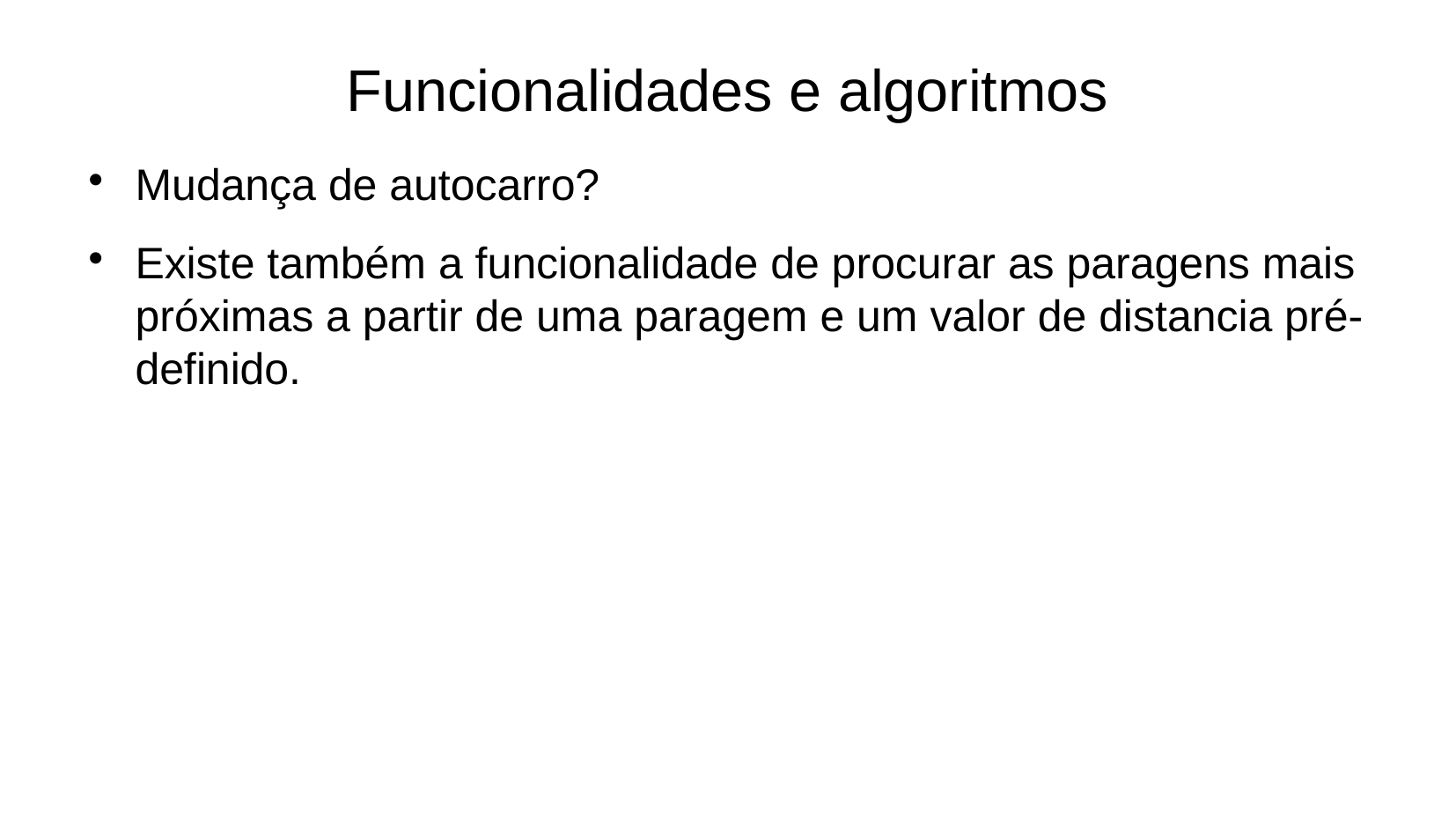

Funcionalidades e algoritmos
Mudança de autocarro?
Existe também a funcionalidade de procurar as paragens mais próximas a partir de uma paragem e um valor de distancia pré-definido.